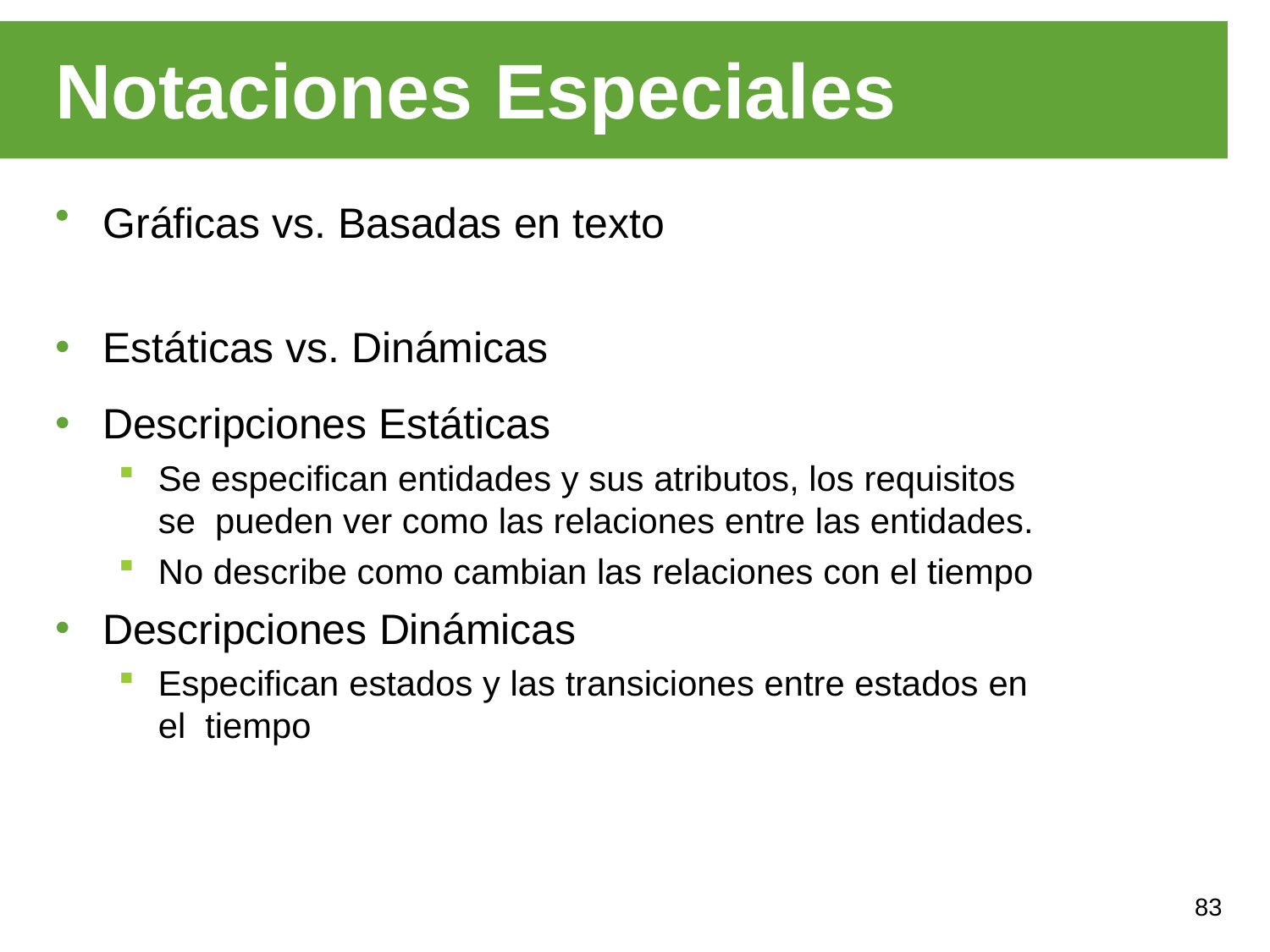

# Notaciones Especiales
Gráficas vs. Basadas en texto

Estáticas vs. Dinámicas
Descripciones Estáticas
Se especifican entidades y sus atributos, los requisitos se  pueden ver como las relaciones entre las entidades.
No describe como cambian las relaciones con el tiempo
Descripciones Dinámicas
Especifican estados y las transiciones entre estados en el  tiempo
83